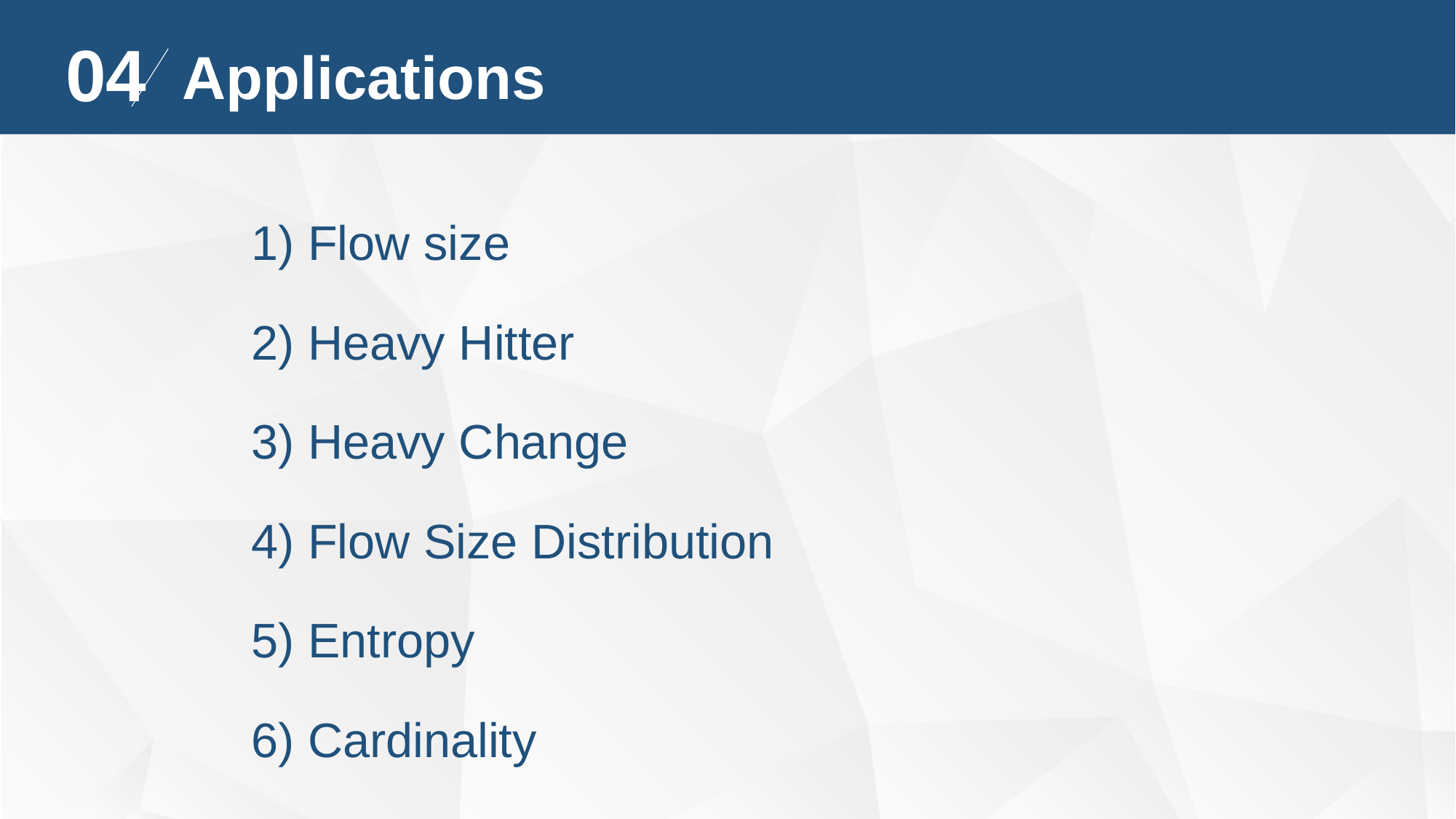

04
Applications
1) Flow size
2) Heavy Hitter
3) Heavy Change
4) Flow Size Distribution
5) Entropy
6) Cardinality